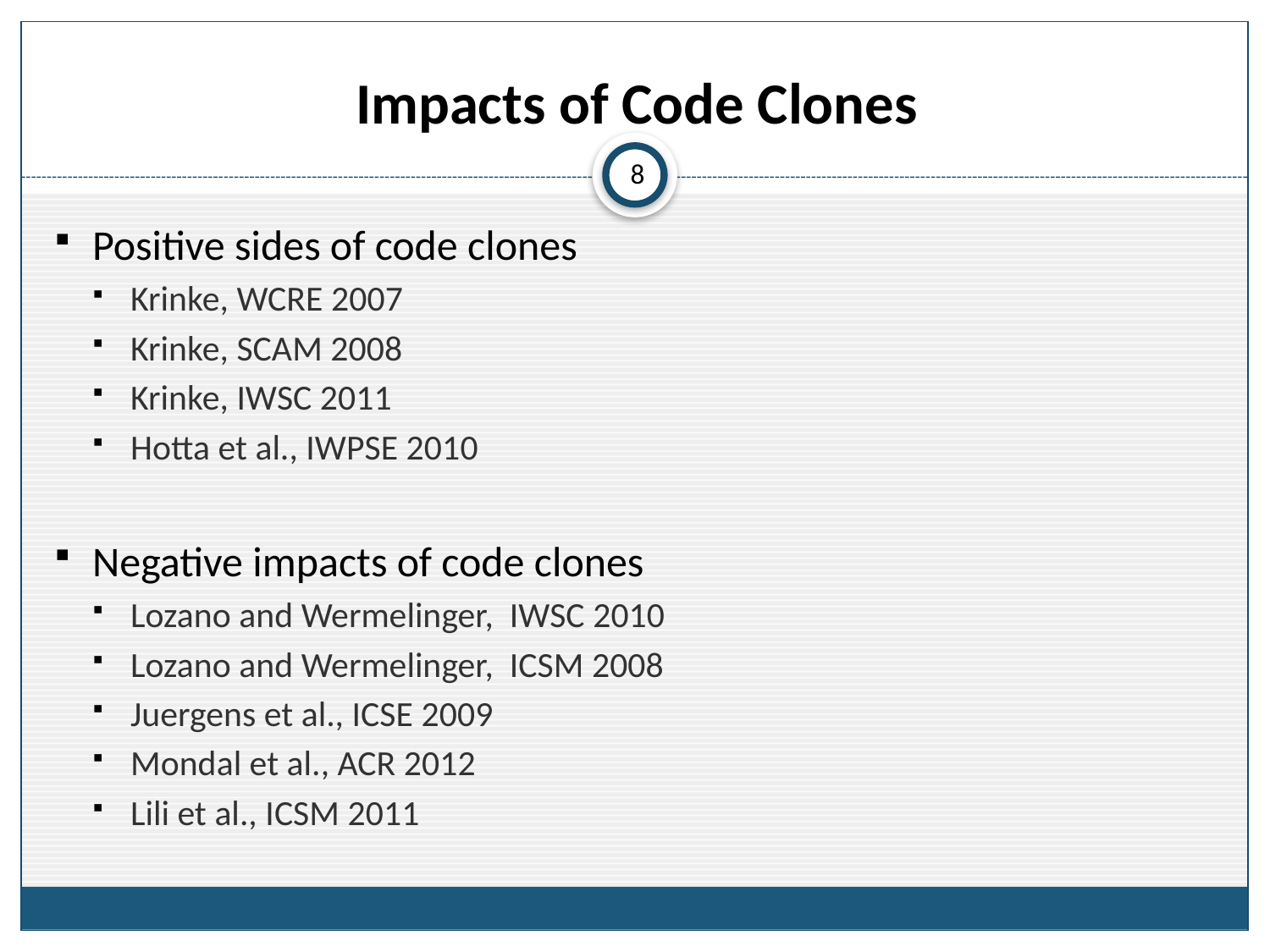

# Impacts of Code Clones
8
Positive sides of code clones
Krinke, WCRE 2007
Krinke, SCAM 2008
Krinke, IWSC 2011
Hotta et al., IWPSE 2010

Negative impacts of code clones
Lozano and Wermelinger,  IWSC 2010
Lozano and Wermelinger,  ICSM 2008
Juergens et al., ICSE 2009
Mondal et al., ACR 2012
Lili et al., ICSM 2011